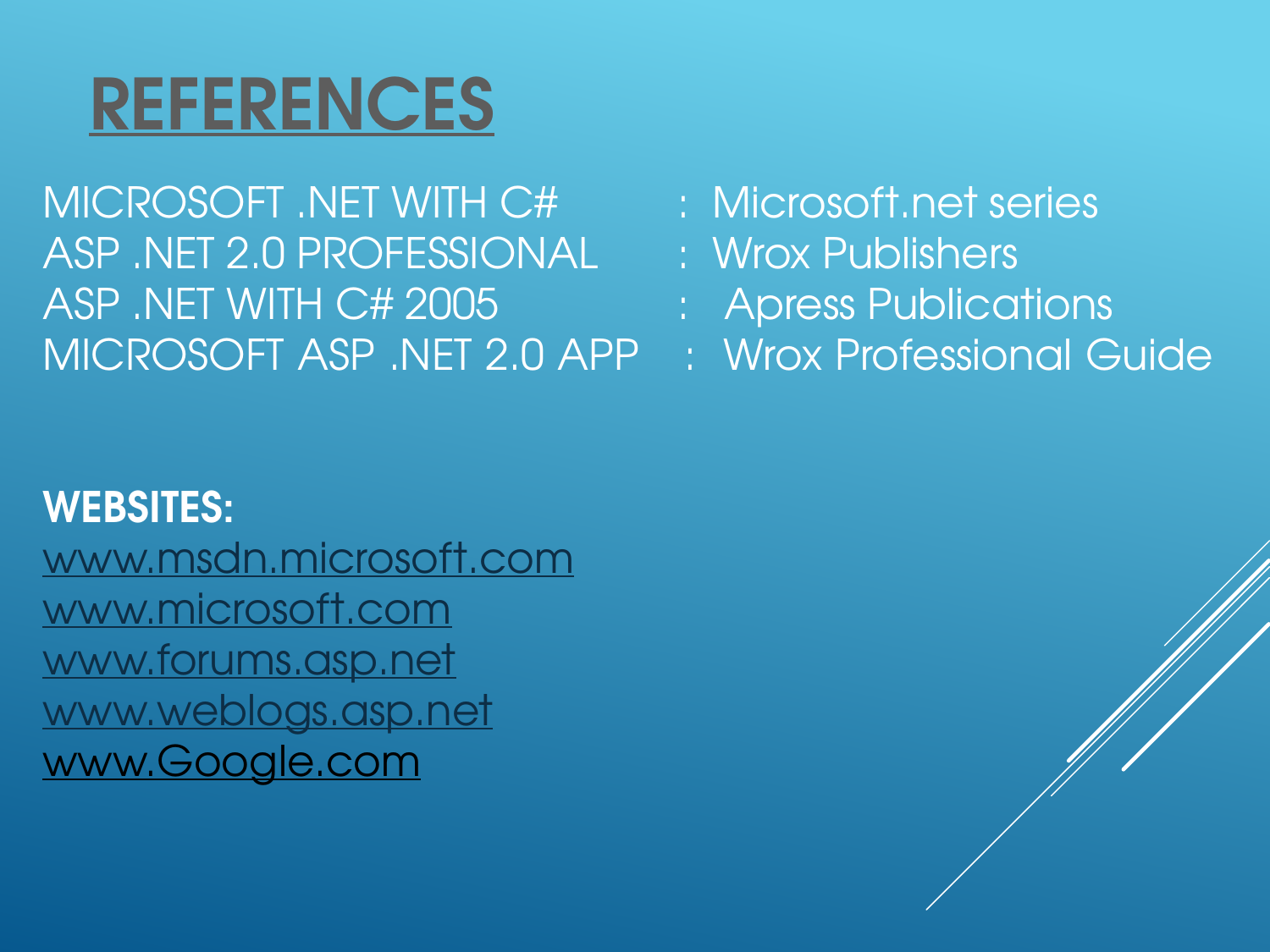

REFERENCES
MICROSOFT .NET WITH C#	:  Microsoft.net series
ASP .NET 2.0 PROFESSIONAL	:  Wrox Publishers
ASP .NET WITH C# 2005		:   Apress Publications
MICROSOFT ASP .NET 2.0 APP	:  Wrox Professional Guide

WEBSITES:
www.msdn.microsoft.com
www.microsoft.com
www.forums.asp.net
www.weblogs.asp.net
www.Google.com